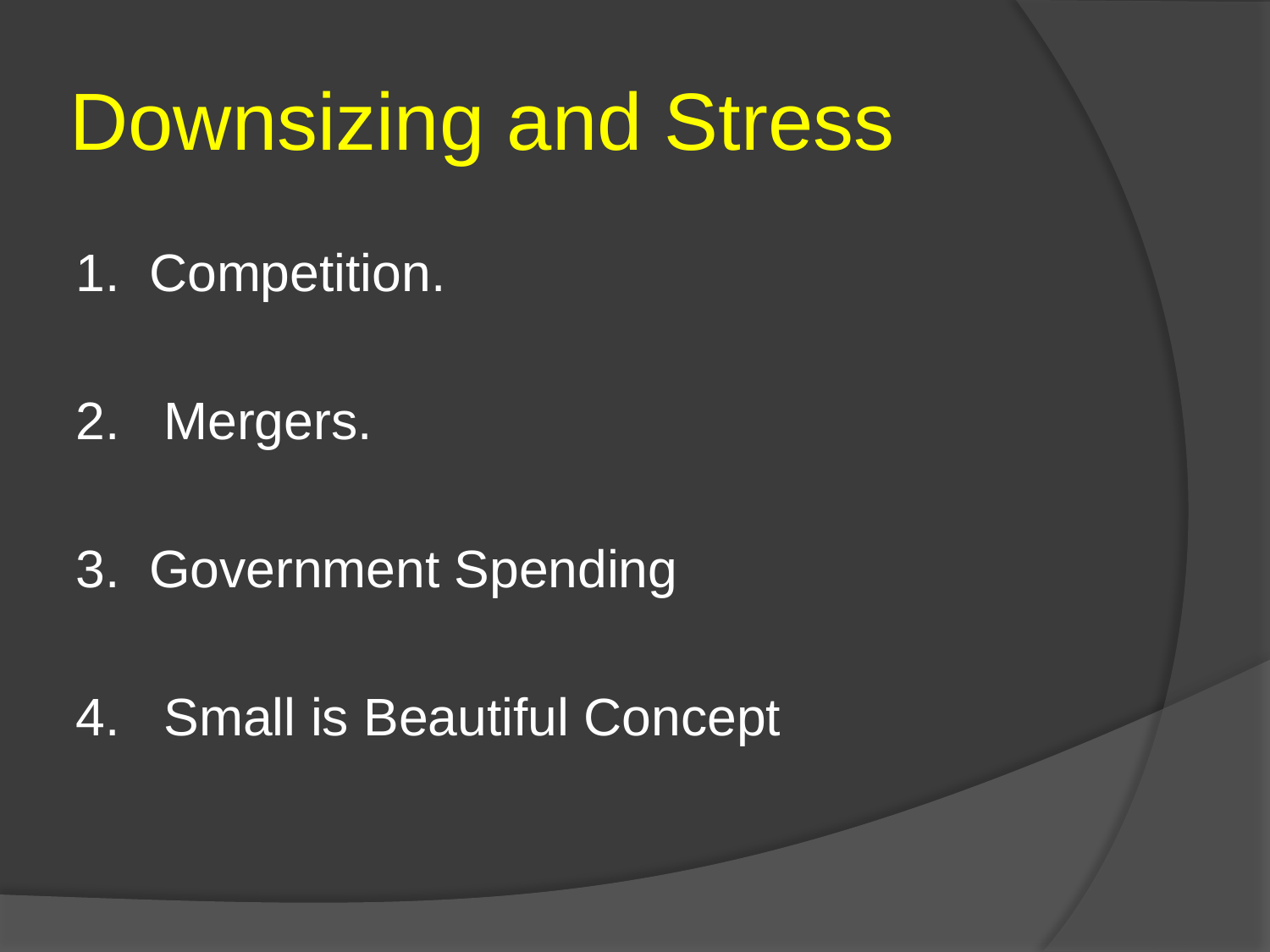

# Downsizing and Stress
1.  Competition.

2.   Mergers.

3.  Government Spending

4.   Small is Beautiful Concept